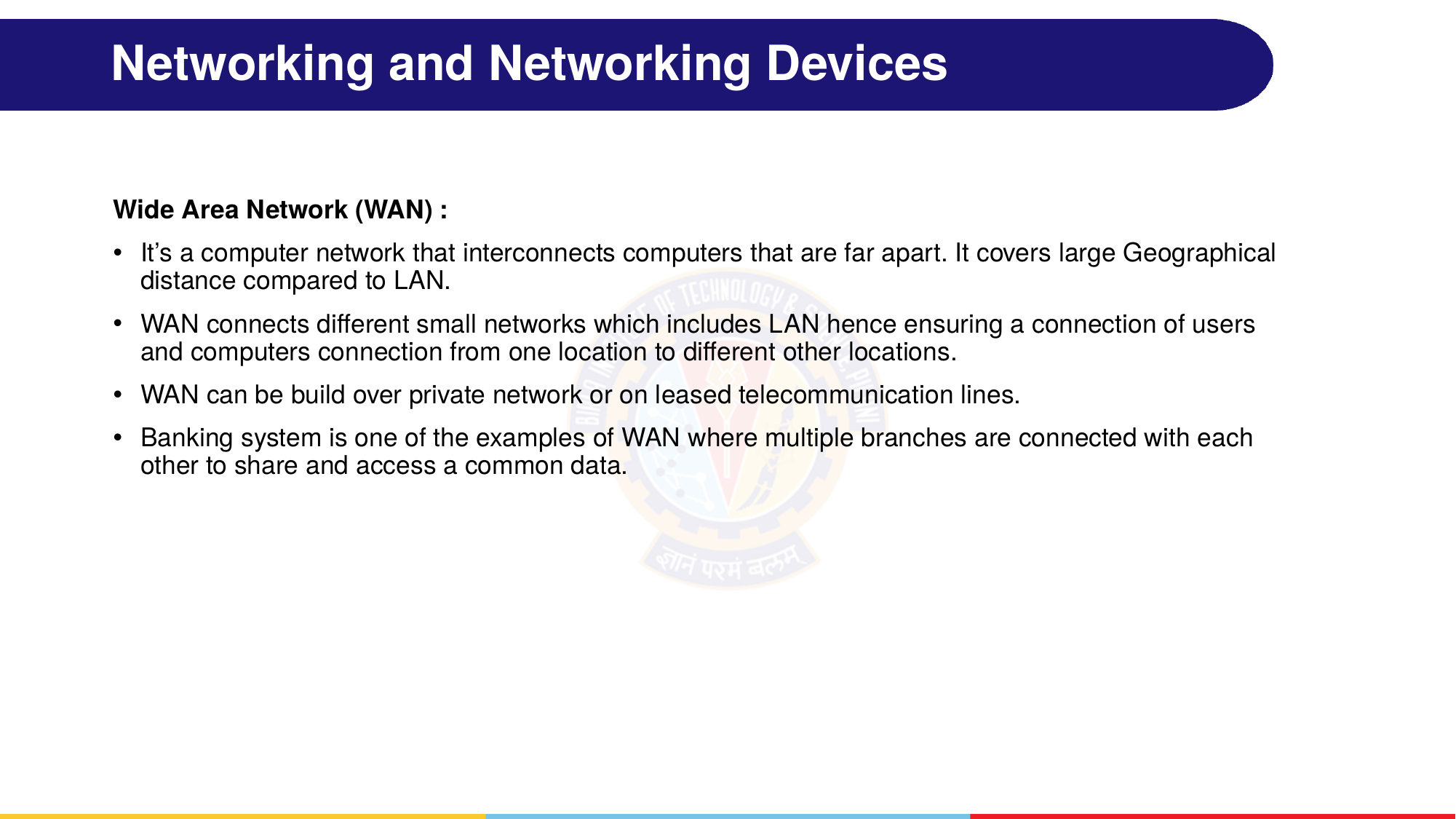

# Networking and Networking Devices
Wide Area Network (WAN) :
It’s a computer network that interconnects computers that are far apart. It covers large Geographical distance compared to LAN.
WAN connects different small networks which includes LAN hence ensuring a connection of users and computers connection from one location to different other locations.
WAN can be build over private network or on leased telecommunication lines.
Banking system is one of the examples of WAN where multiple branches are connected with each other to share and access a common data.